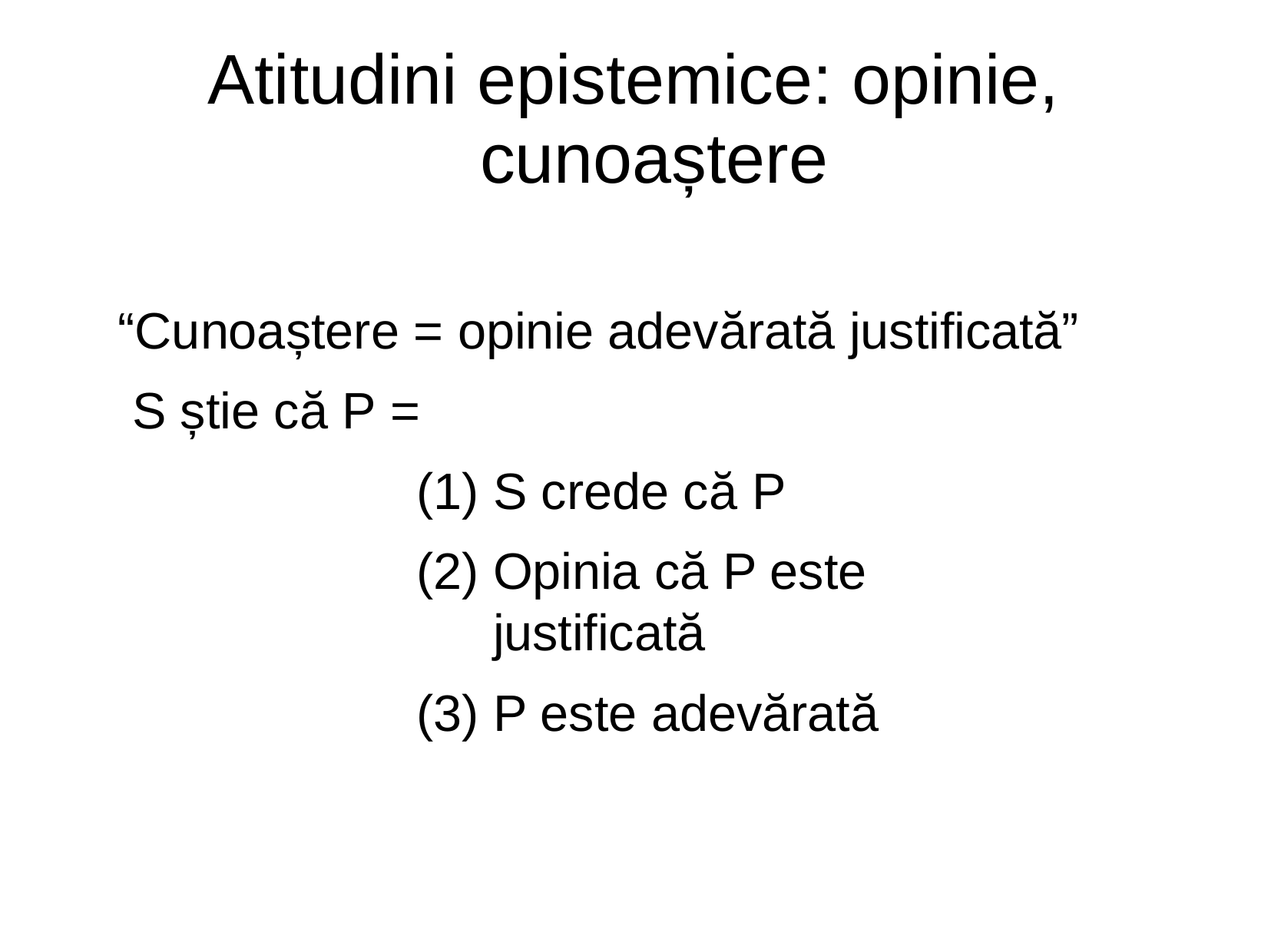

# Atitudini epistemice: opinie,  cunoaștere
“Cunoaștere = opinie adevărată justificată”  S știe că P =
S crede că P
Opinia că P este justificată
P este adevărată